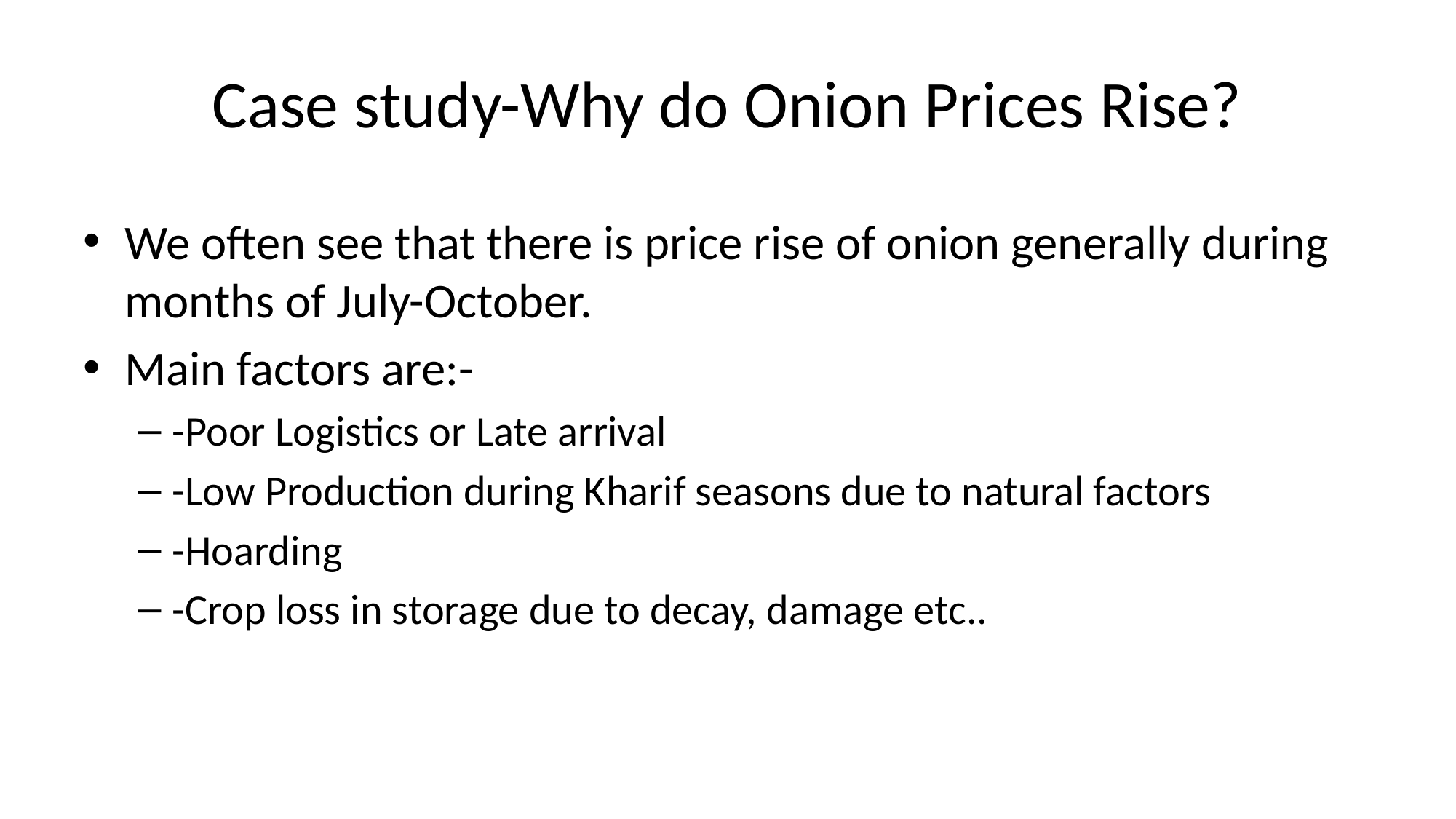

# Case study-Why do Onion Prices Rise?
We often see that there is price rise of onion generally during months of July-October.
Main factors are:-
-Poor Logistics or Late arrival
-Low Production during Kharif seasons due to natural factors
-Hoarding
-Crop loss in storage due to decay, damage etc..